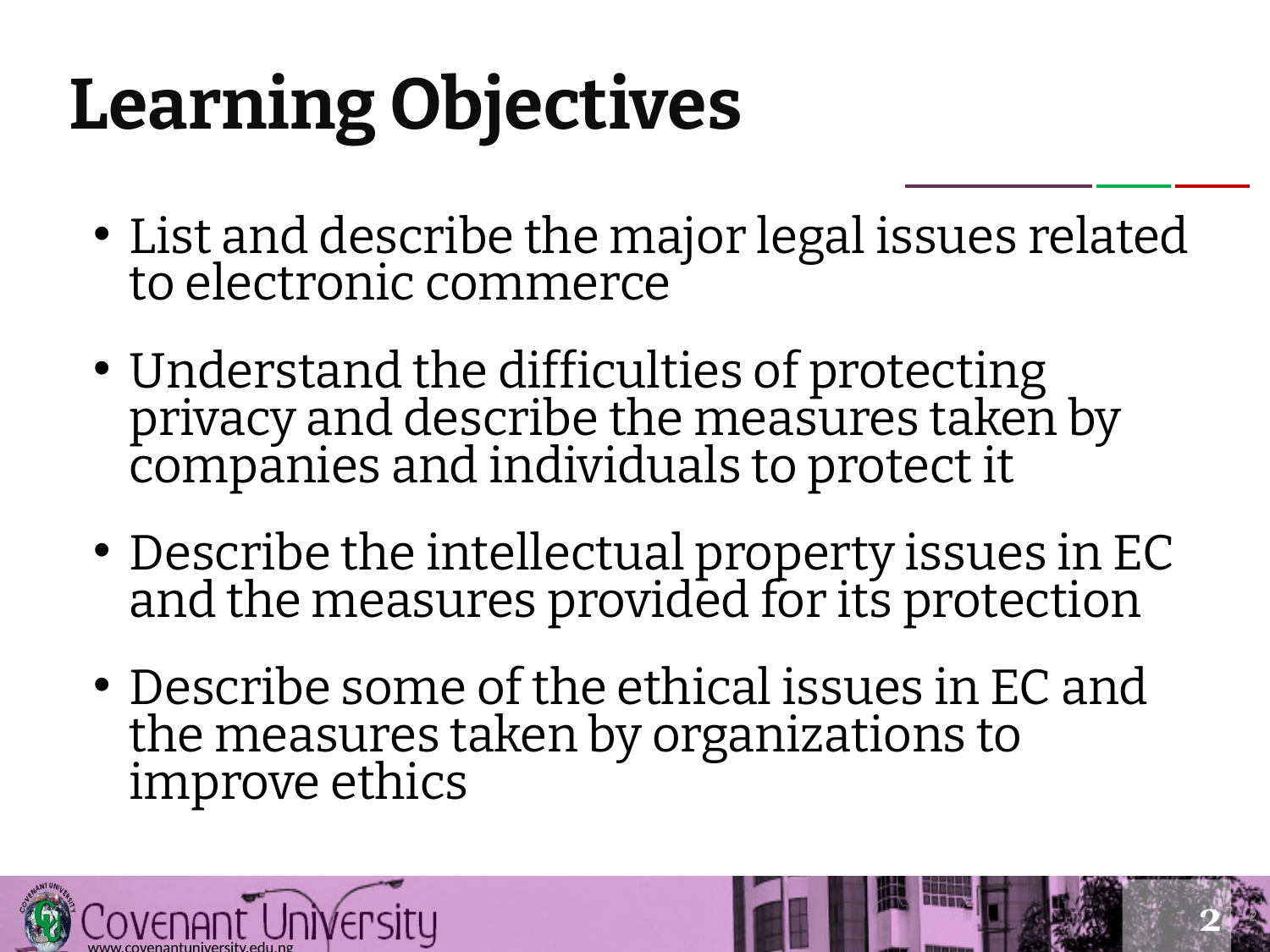

# Learning Objectives
List and describe the major legal issues related to electronic commerce

Understand the difficulties of protecting privacy and describe the measures taken by companies and individuals to protect it

Describe the intellectual property issues in EC and the measures provided for its protection

Describe some of the ethical issues in EC and the measures taken by organizations to improve ethics

2